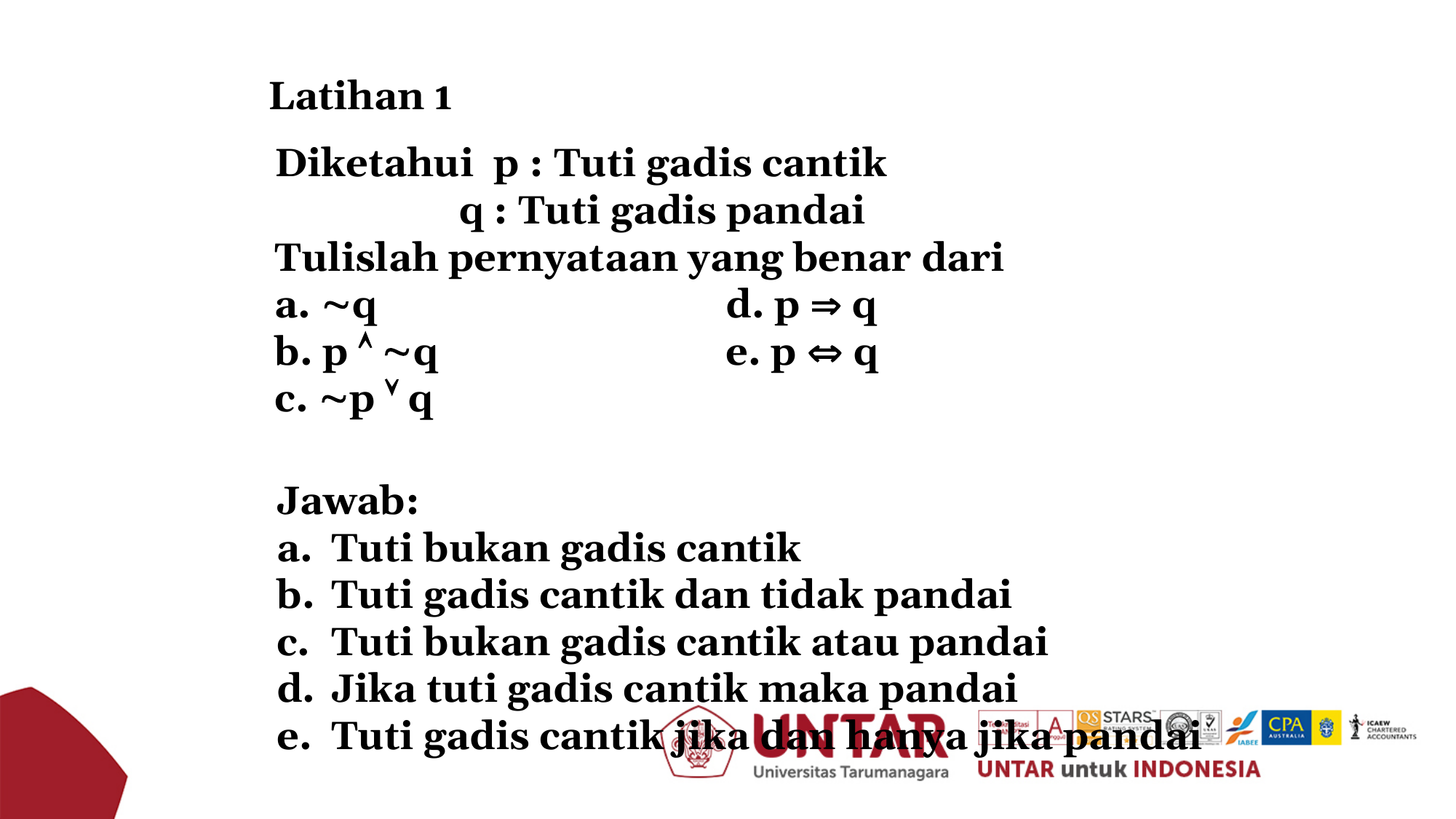

Latihan 1
    Diketahui  p : Tuti gadis cantik
              	      q : Tuti gadis pandai
    Tulislah pernyataan yang benar dari
    a. ∼q				d. p ⇒ q
    b. p ∧ ∼q			e. p ⇔ q
    c. ∼p ∨ q

Jawab:
Tuti bukan gadis cantik
Tuti gadis cantik dan tidak pandai
Tuti bukan gadis cantik atau pandai
Jika tuti gadis cantik maka pandai
Tuti gadis cantik jika dan hanya jika pandai